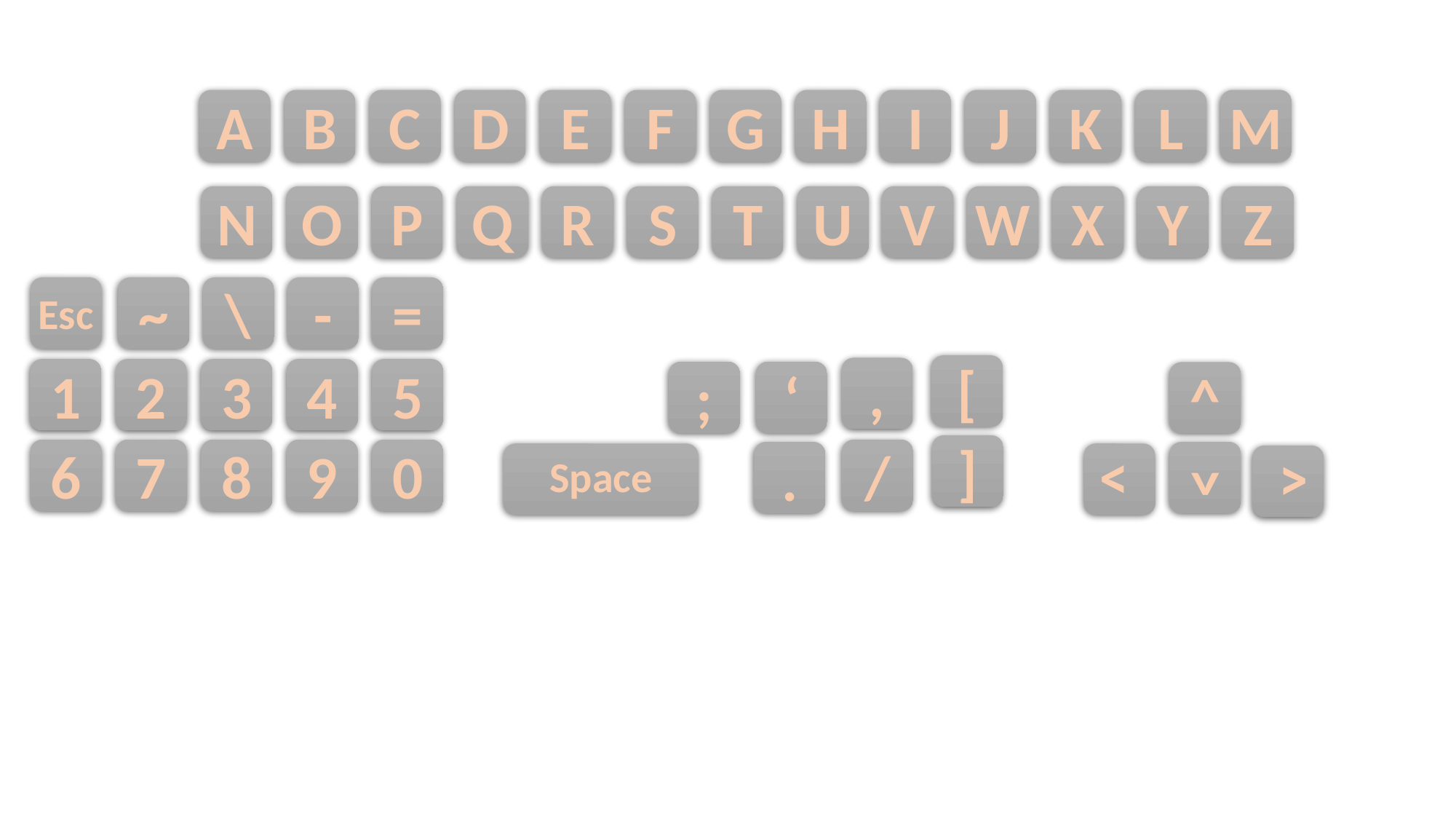

A

B

C

D

E

F

G

H

I

J

K

L

M

N

O

P

Q

R

S

T

U

V

W

X

Y

Z

~

\

-

=

Esc
[

,

1

2

3

4

5

;

‘

^

]

6

7

8

9

0

/

.

^

Space
^

^